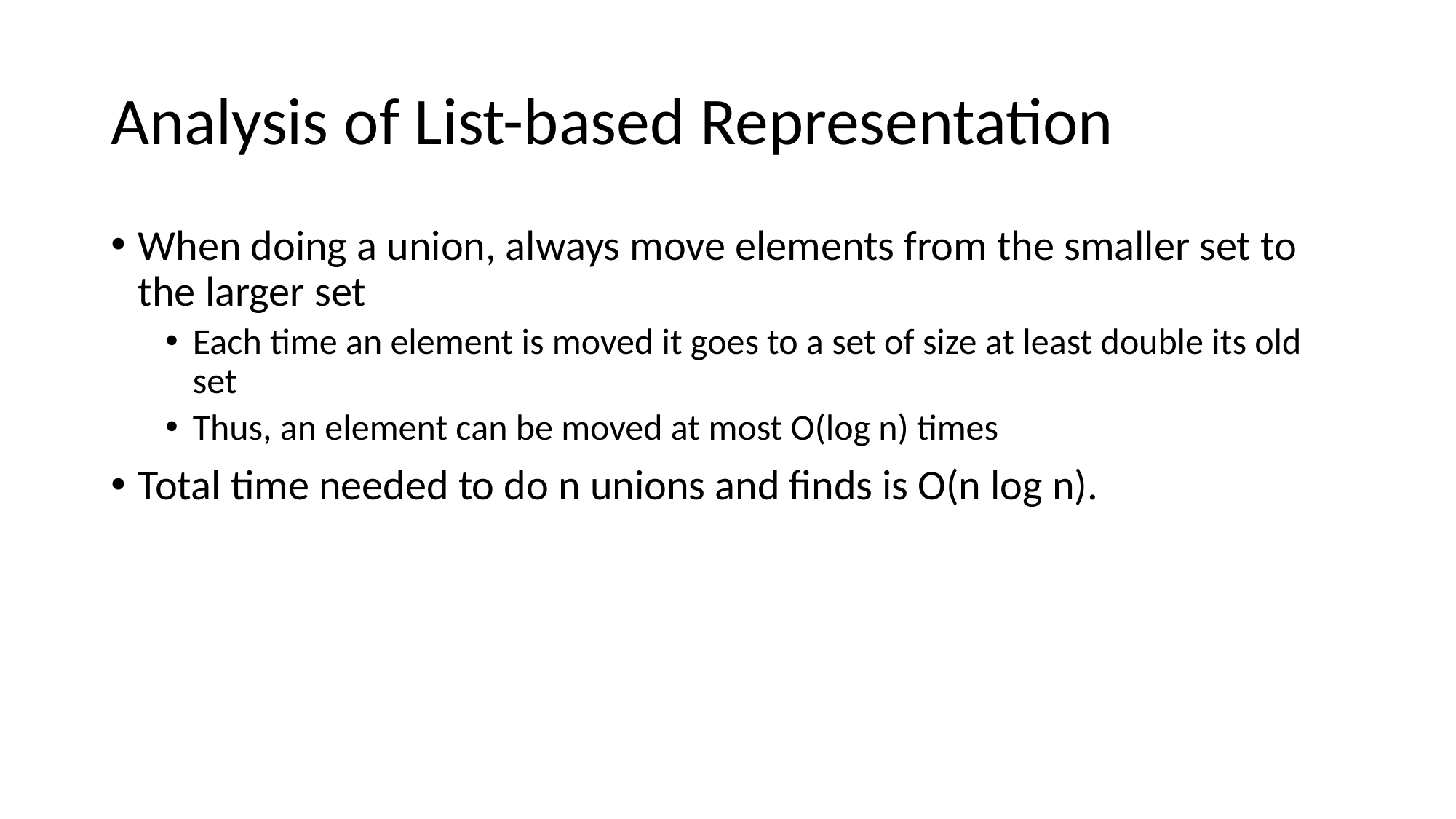

# Analysis of List-based Representation
When doing a union, always move elements from the smaller set to the larger set
Each time an element is moved it goes to a set of size at least double its old set
Thus, an element can be moved at most O(log n) times
Total time needed to do n unions and finds is O(n log n).